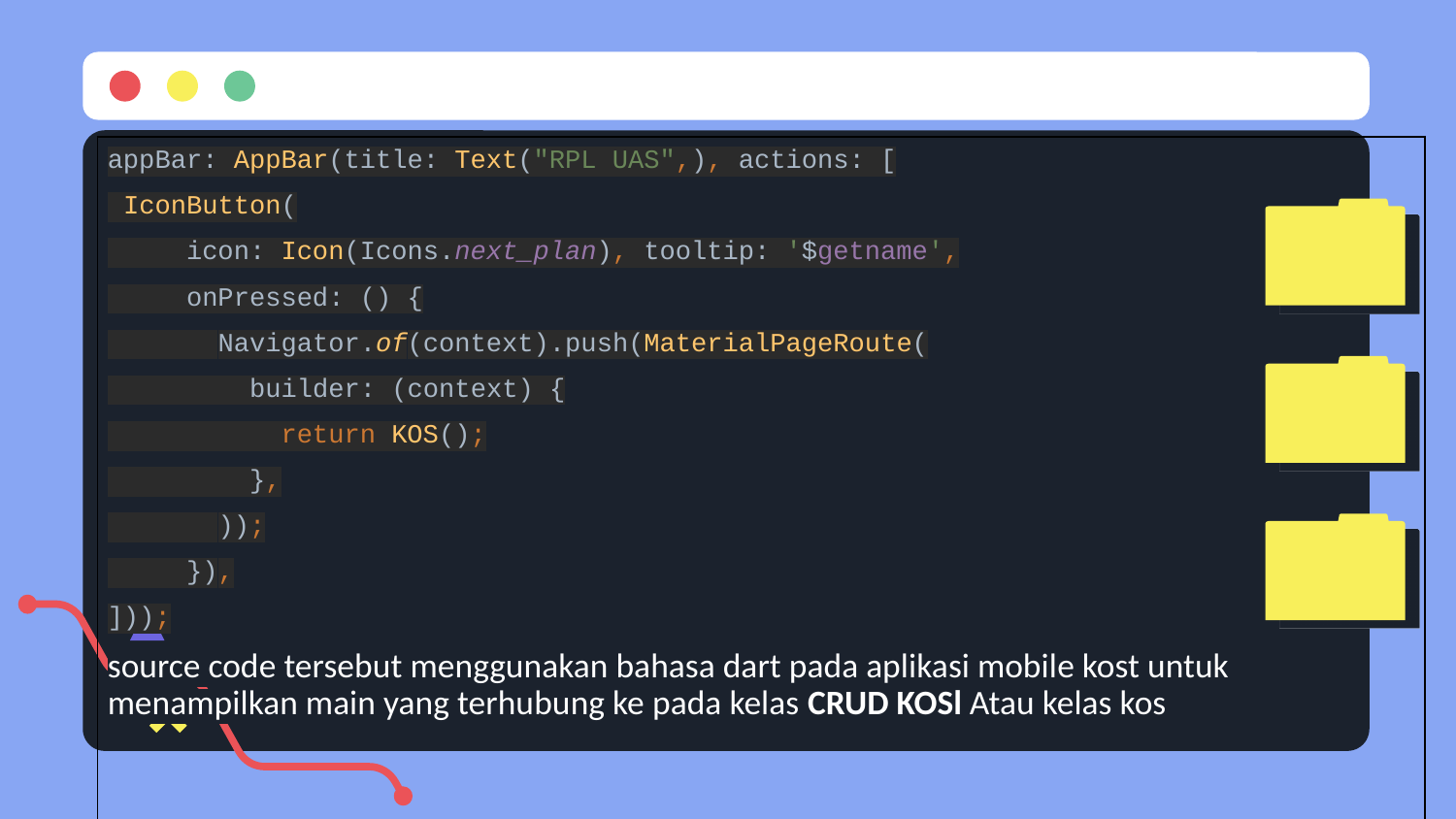

| appBar: AppBar(title: Text("RPL UAS",), actions: [ IconButton( icon: Icon(Icons.next\_plan), tooltip: '$getname', onPressed: () { Navigator.of(context).push(MaterialPageRoute( builder: (context) { return KOS(); }, )); }), ])); source code tersebut menggunakan bahasa dart pada aplikasi mobile kost untuk menampilkan main yang terhubung ke pada kelas CRUD KOSl Atau kelas kos |
| --- |